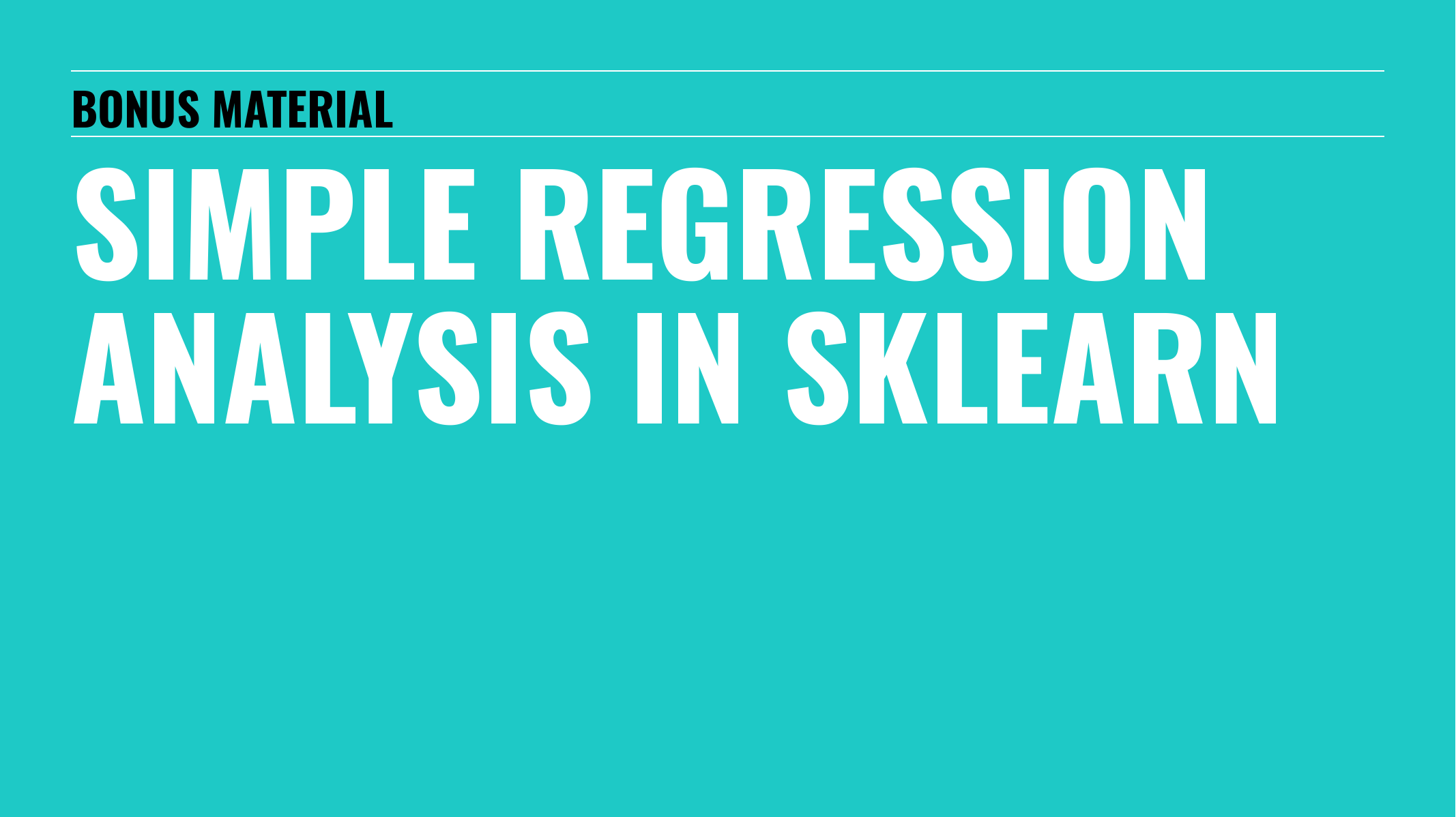

BONUS MATERIAL
SIMPLE REGRESSION ANALYSIS IN SKLEARN